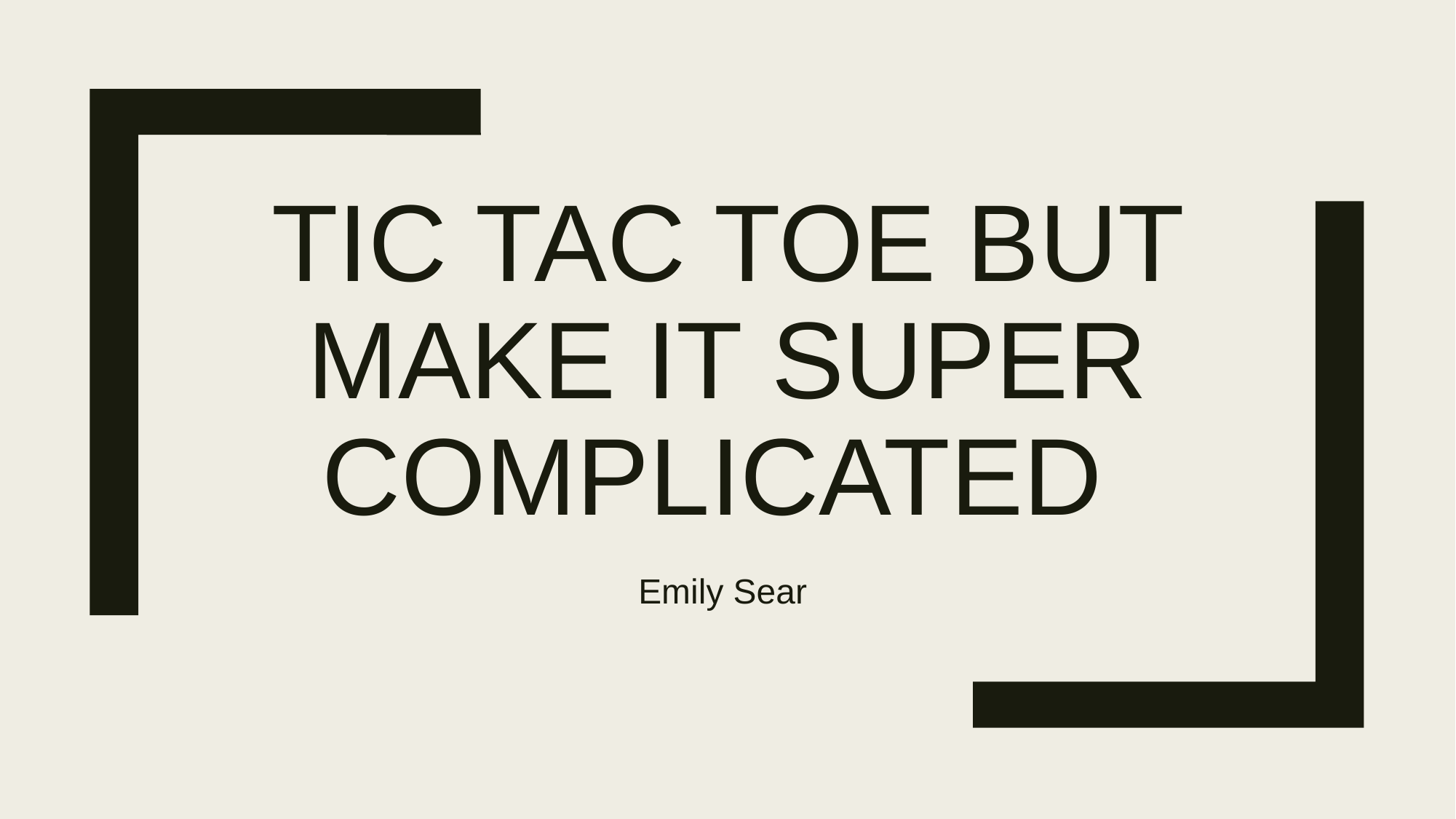

# Tic tac toe but make it super complicated
Emily Sear